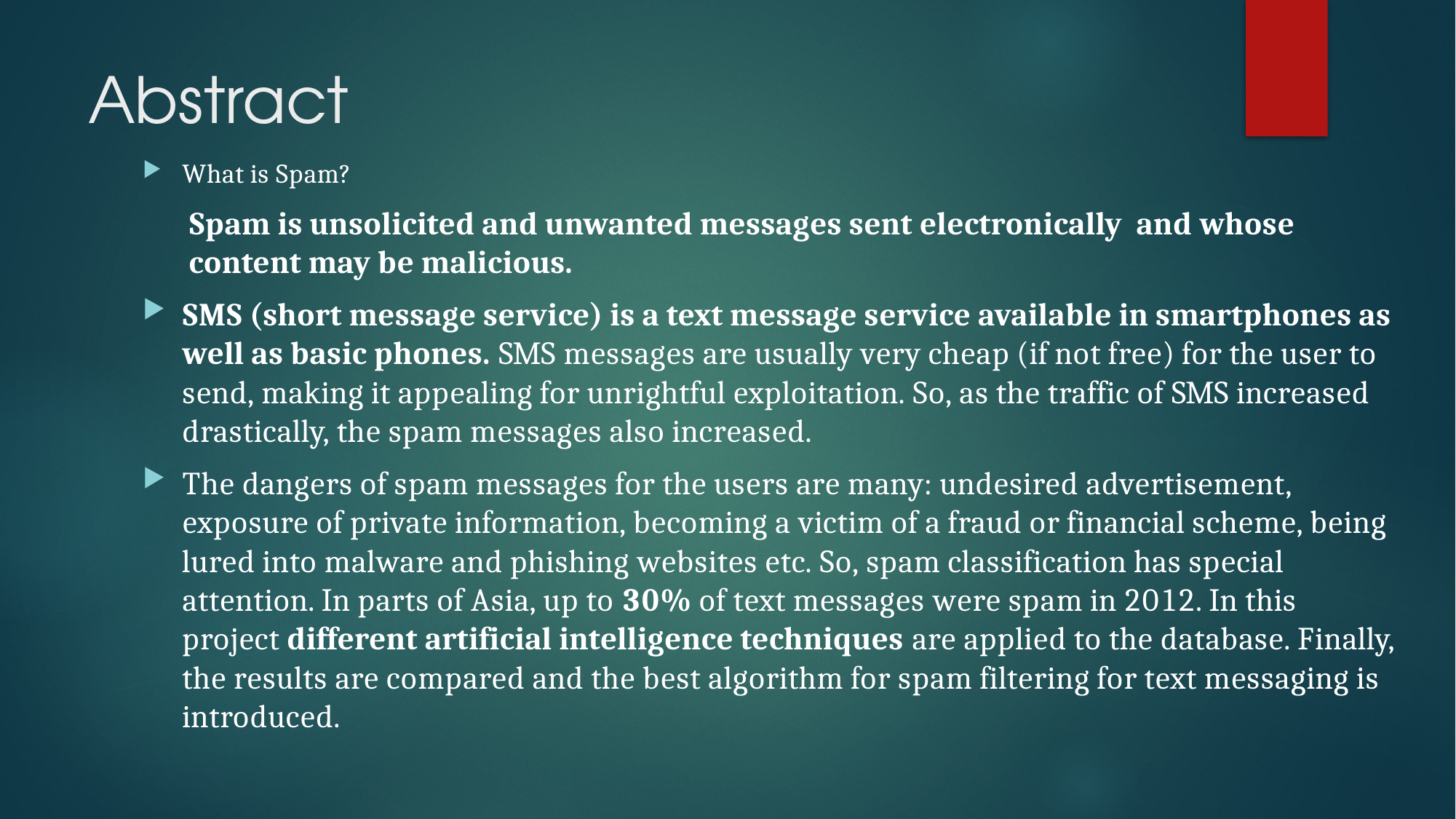

# Abstract
What is Spam?
Spam is unsolicited and unwanted messages sent electronically  and whose content may be malicious.
SMS (short message service) is a text message service available in smartphones as well as basic phones. SMS messages are usually very cheap (if not free) for the user to send, making it appealing for unrightful exploitation. So, as the traffic of SMS increased drastically, the spam messages also increased.
The dangers of spam messages for the users are many: undesired advertisement, exposure of private information, becoming a victim of a fraud or financial scheme, being lured into malware and phishing websites etc. So, spam classification has special attention. In parts of Asia, up to 30% of text messages were spam in 2012. In this project different artificial intelligence techniques are applied to the database. Finally, the results are compared and the best algorithm for spam filtering for text messaging is introduced.